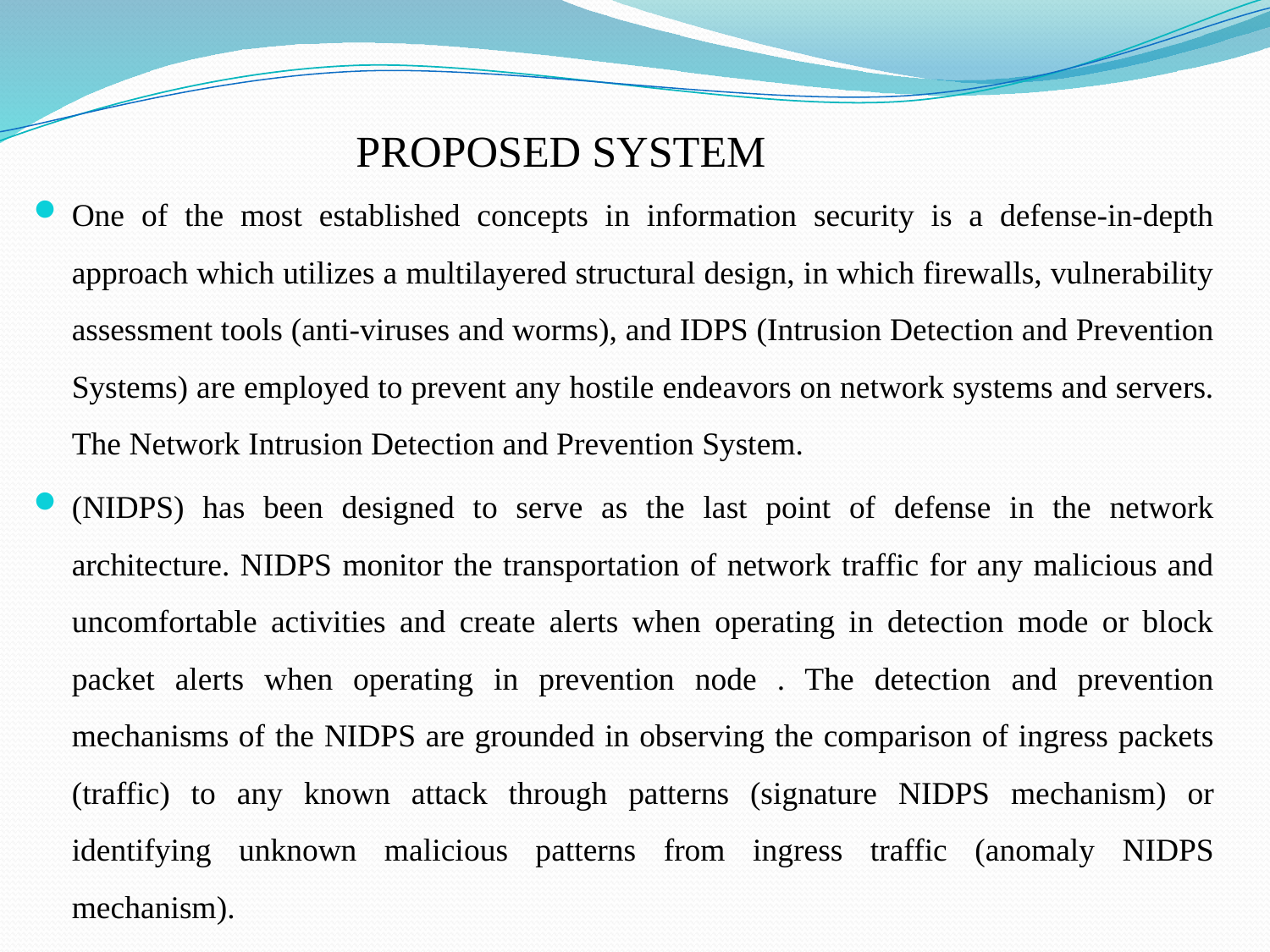

PROPOSED SYSTEM
One of the most established concepts in information security is a defense-in-depth approach which utilizes a multilayered structural design, in which firewalls, vulnerability assessment tools (anti-viruses and worms), and IDPS (Intrusion Detection and Prevention Systems) are employed to prevent any hostile endeavors on network systems and servers. The Network Intrusion Detection and Prevention System.
(NIDPS) has been designed to serve as the last point of defense in the network architecture. NIDPS monitor the transportation of network traffic for any malicious and uncomfortable activities and create alerts when operating in detection mode or block packet alerts when operating in prevention node . The detection and prevention mechanisms of the NIDPS are grounded in observing the comparison of ingress packets (traffic) to any known attack through patterns (signature NIDPS mechanism) or identifying unknown malicious patterns from ingress traffic (anomaly NIDPS mechanism).